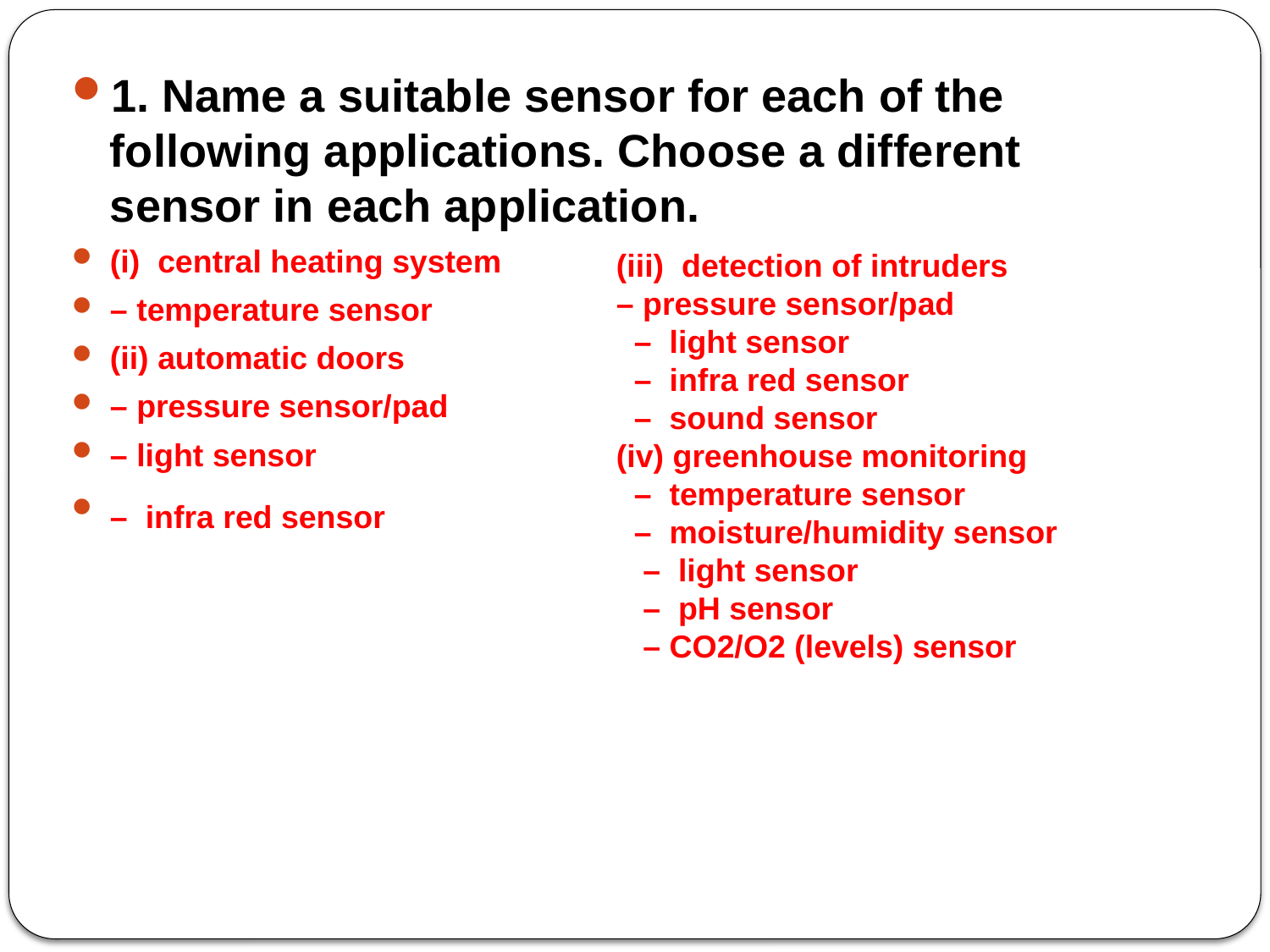

1. Name a suitable sensor for each of the following applications. Choose a different sensor in each application.
(i)  central heating system
– temperature sensor
(ii) automatic doors
– pressure sensor/pad
– light sensor
–  infra red sensor

(iii)  detection of intruders
– pressure sensor/pad
  –  light sensor
  –  infra red sensor
  –  sound sensor
(iv) greenhouse monitoring
  –  temperature sensor
  –  moisture/humidity sensor
   –  light sensor
   –  pH sensor
   – CO2/O2 (levels) sensor